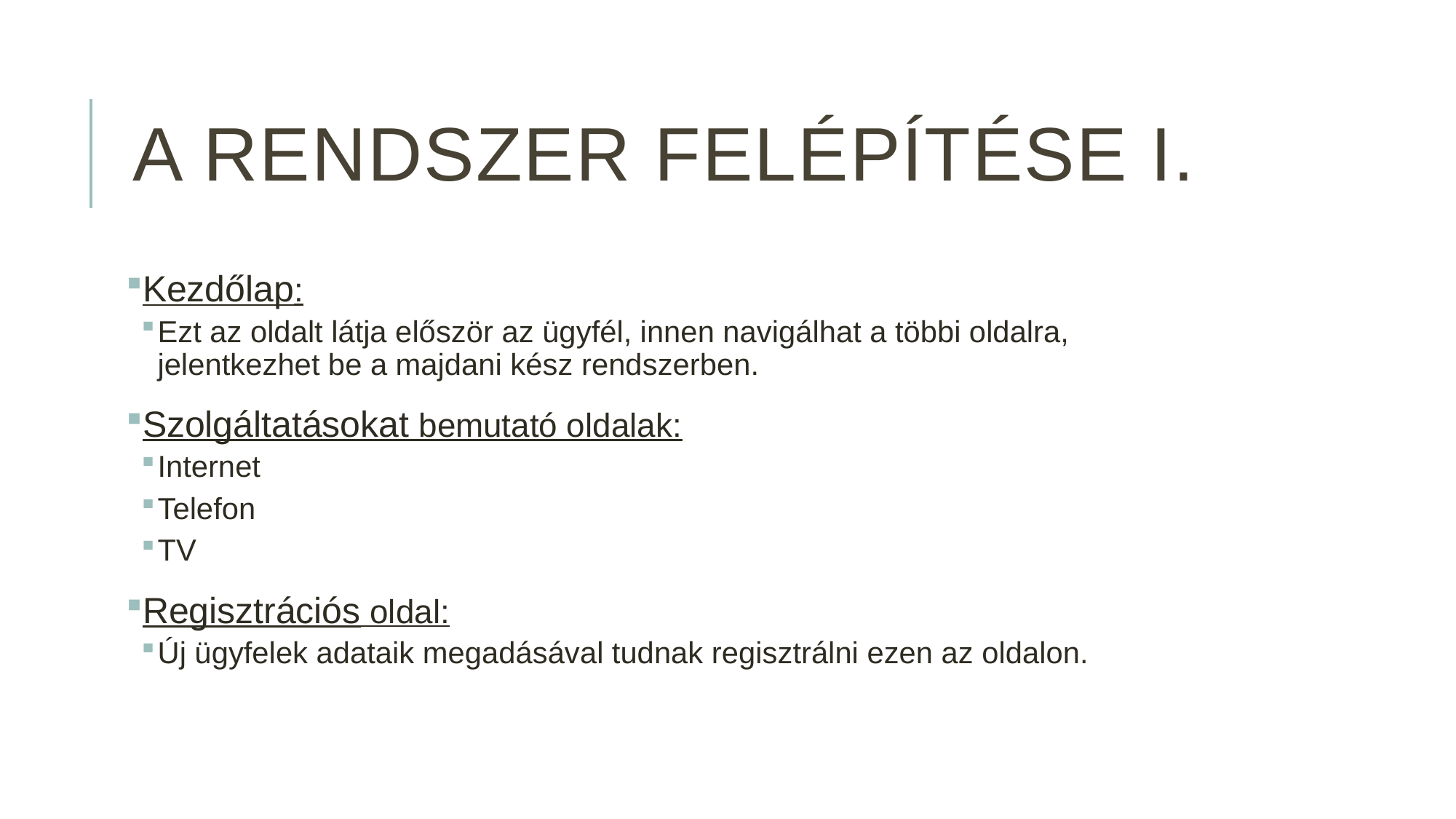

# A rendszer Felépítése I.
Kezdőlap:
Ezt az oldalt látja először az ügyfél, innen navigálhat a többi oldalra,
jelentkezhet be a majdani kész rendszerben.
Szolgáltatásokat bemutató oldalak:
Internet
Telefon
TV
Regisztrációs oldal:
Új ügyfelek adataik megadásával tudnak regisztrálni ezen az oldalon.